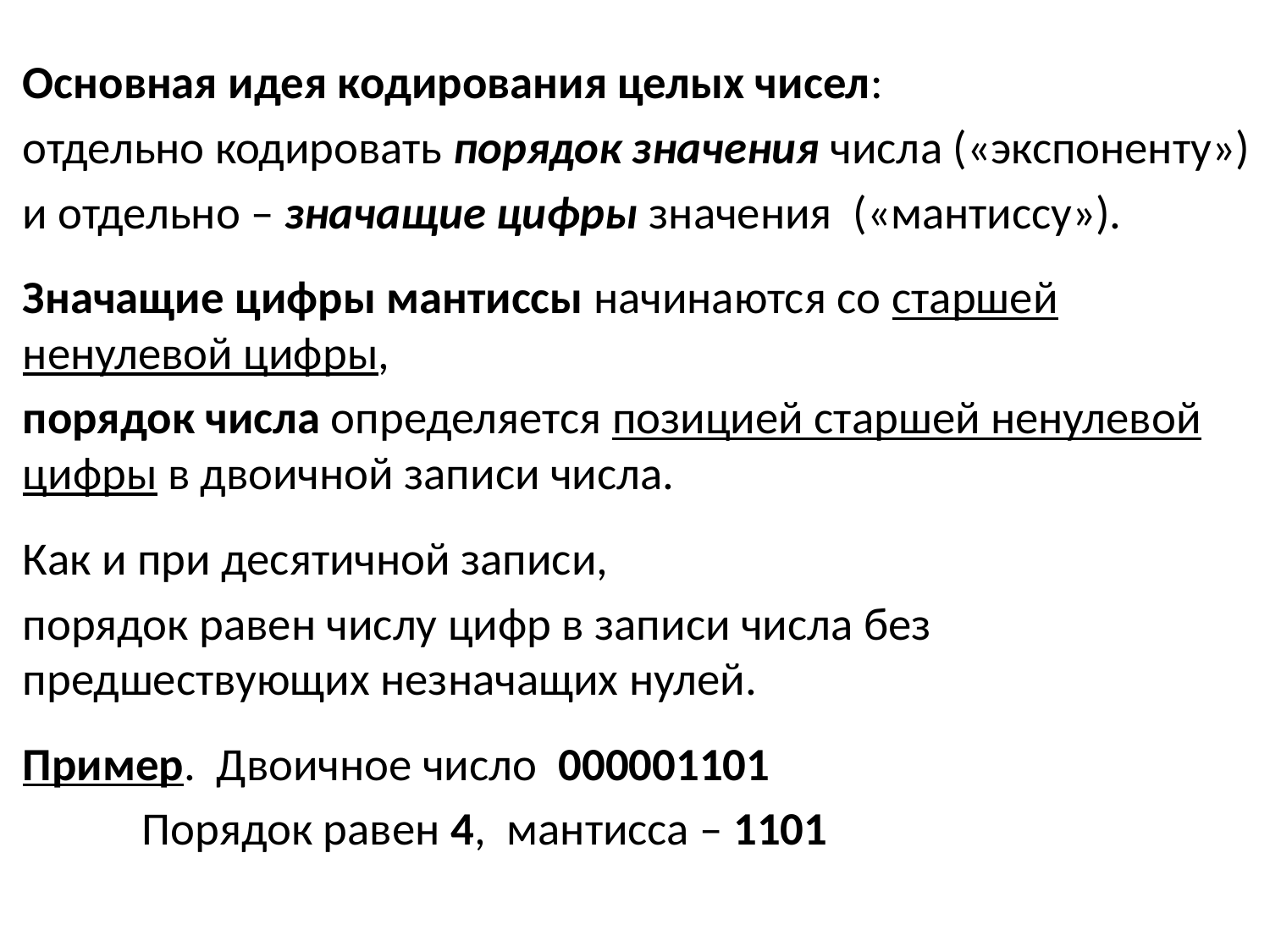

Основная идея кодирования целых чисел:
отдельно кодировать порядок значения числа («экспоненту»)
и отдельно – значащие цифры значения  («мантиссу»).
Значащие цифры мантиссы начинаются со старшей ненулевой цифры,
порядок числа определяется позицией старшей ненулевой цифры в двоичной записи числа.
Как и при десятичной записи,
порядок равен числу цифр в записи числа без предшествующих незначащих нулей.
Пример.  Двоичное число  000001101
	Порядок равен 4,  мантисса – 1101